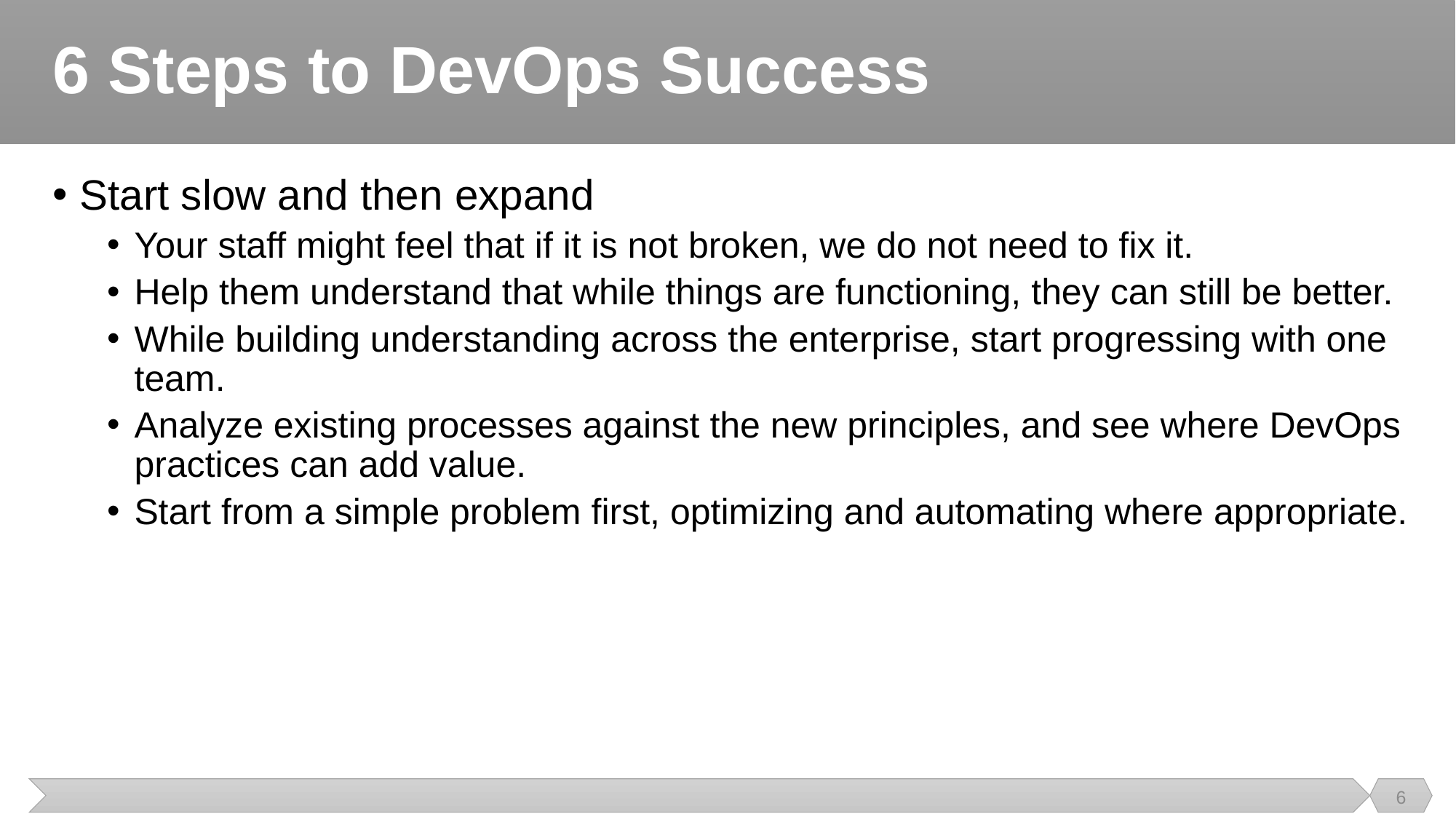

# 6 Steps to DevOps Success
Start slow and then expand
Your staff might feel that if it is not broken, we do not need to fix it.
Help them understand that while things are functioning, they can still be better.
While building understanding across the enterprise, start progressing with one team.
Analyze existing processes against the new principles, and see where DevOps practices can add value.
Start from a simple problem first, optimizing and automating where appropriate.
6